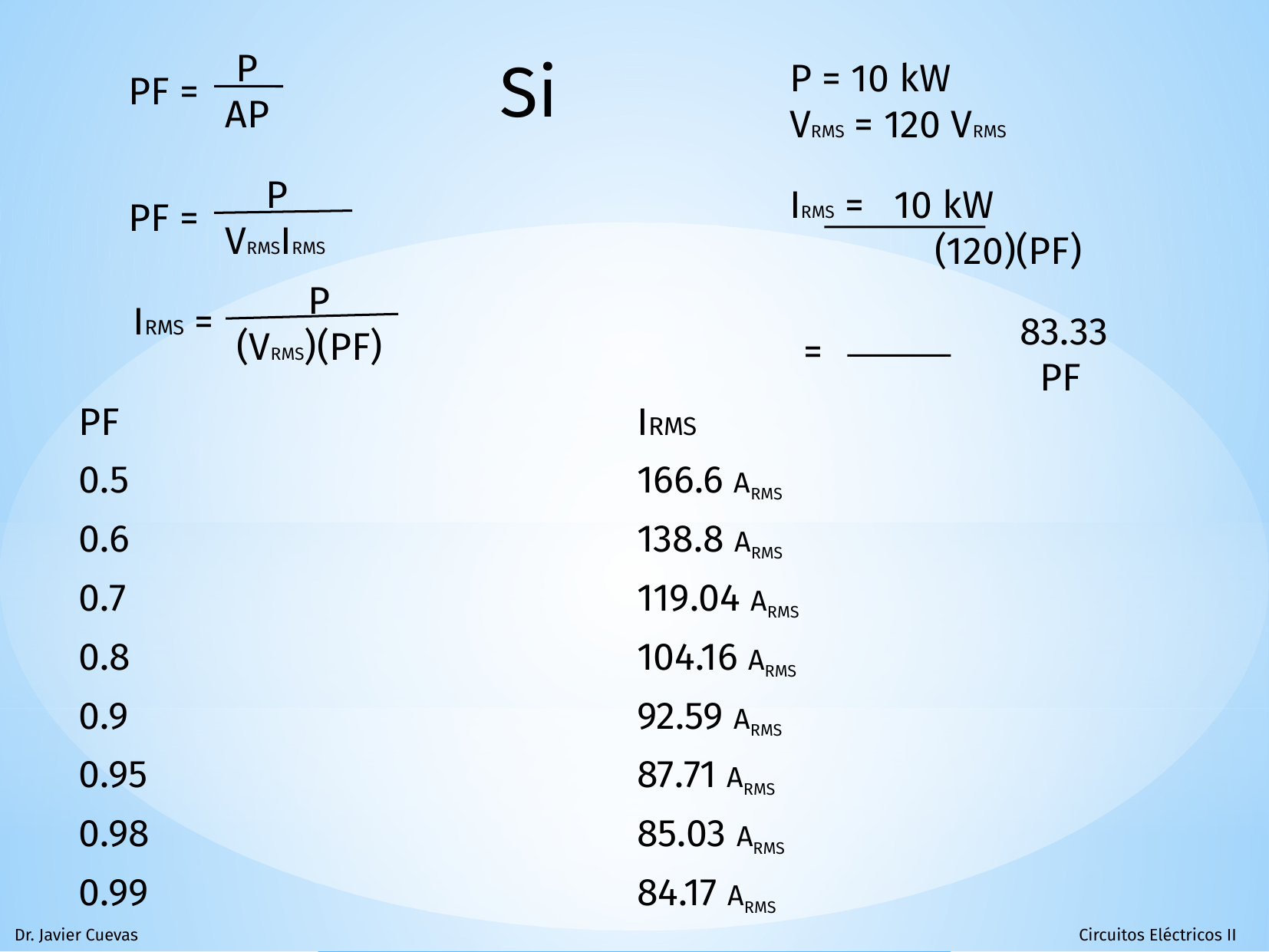

P
AP
Si
	P = 10 kW
	VRMS = 120 VRMS

	IRMS =   10 kW
		   (120)(PF)

			83.33
			  PF

=
PF =
PF =
IRMS =

    P
VRMSIRMS

       P
(VRMS)(PF)
| PF | IRMS |
| --- | --- |
| 0.5 | 166.6 ARMS |
| 0.6 | 138.8 ARMS |
| 0.7 | 119.04 ARMS |
| 0.8 | 104.16 ARMS |
| 0.9 | 92.59 ARMS |
| 0.95 | 87.71 ARMS |
| 0.98 | 85.03 ARMS |
| 0.99 | 84.17 ARMS |
Dr. Javier Cuevas
Circuitos Eléctricos II